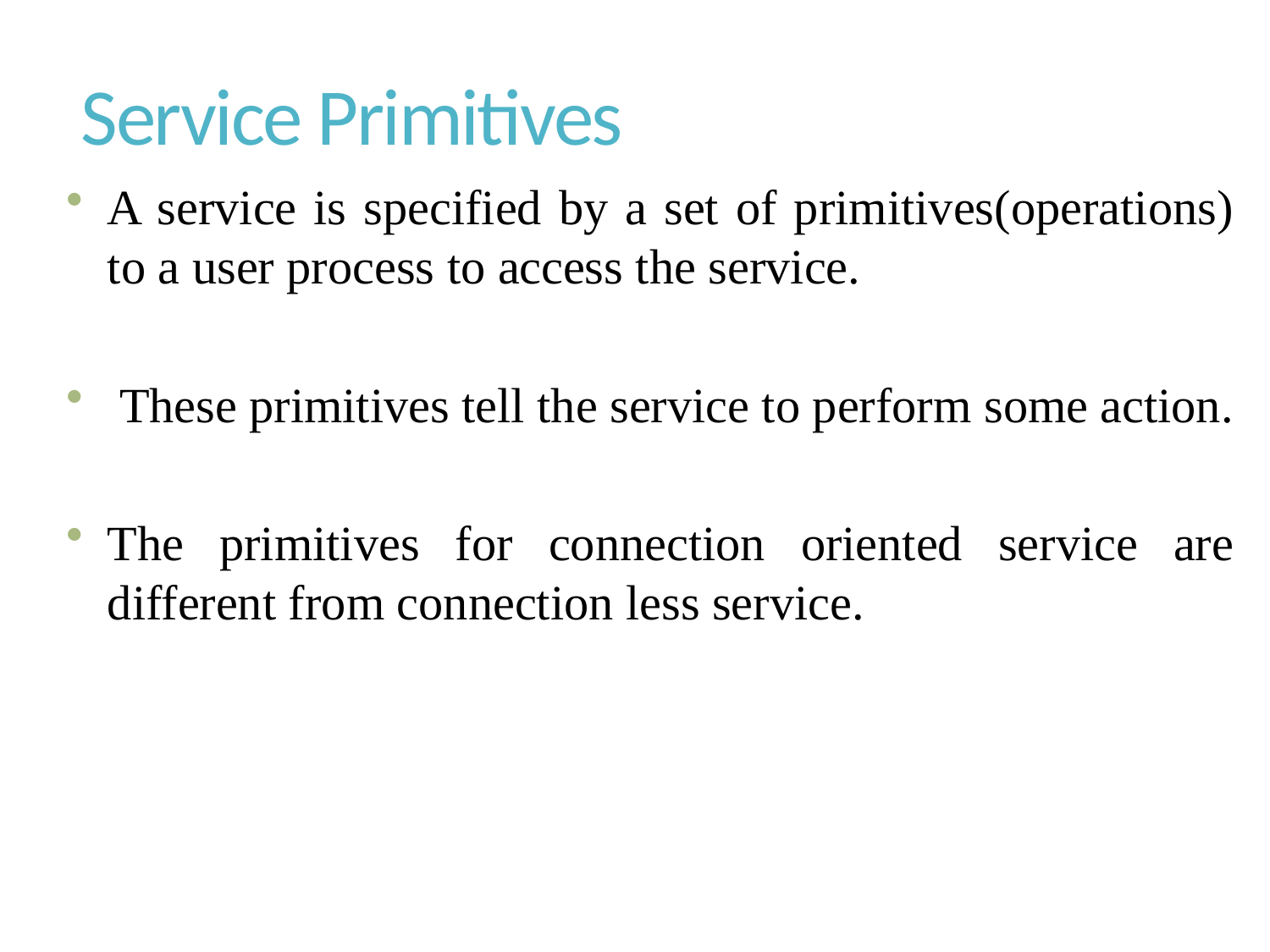

# Service Primitives
A service is specified by a set of primitives(operations) to a user process to access the service.

 These primitives tell the service to perform some action.

The primitives for connection oriented service are different from connection less service.